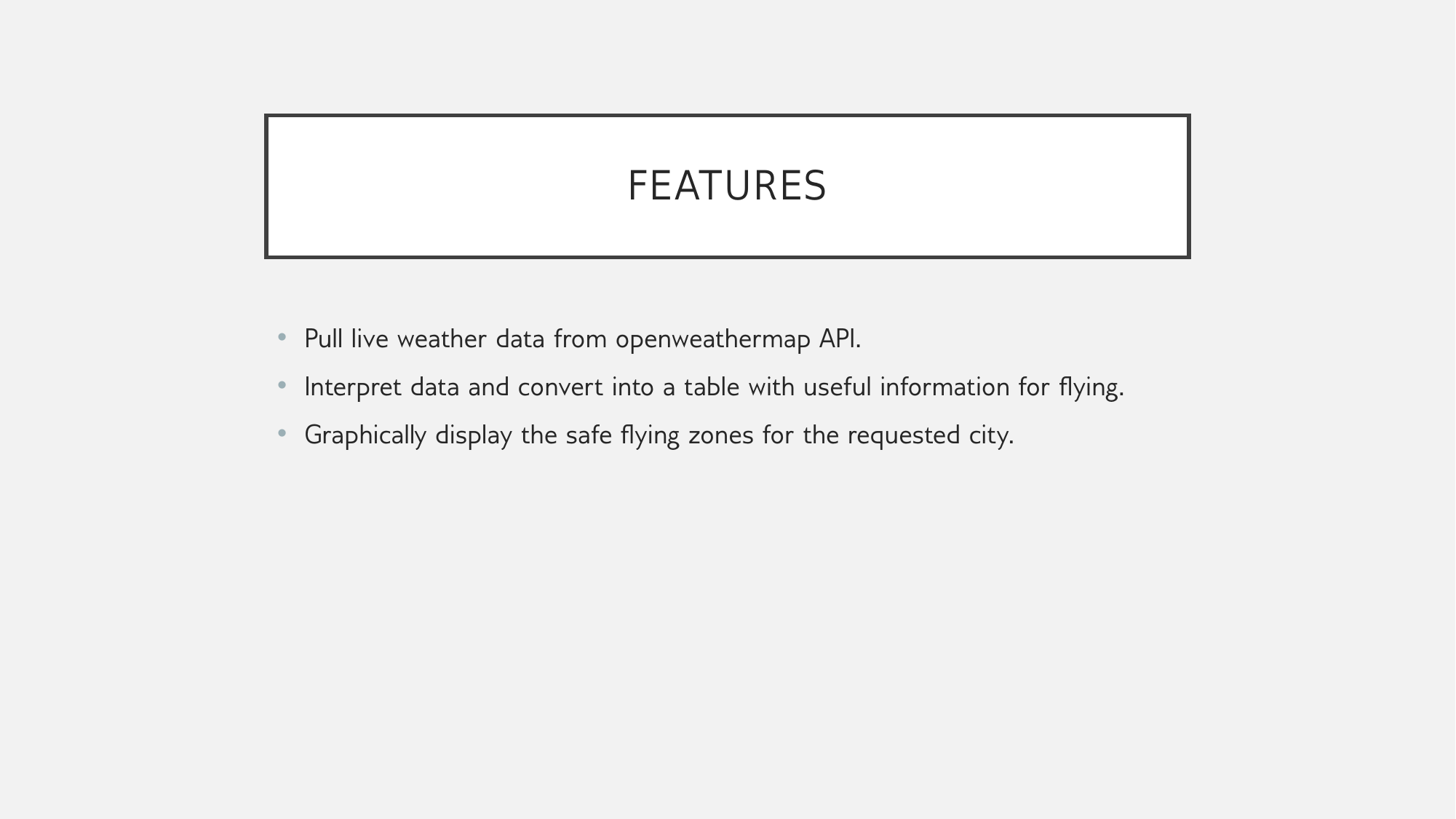

# FEATURES
Pull live weather data from openweathermap API.
Interpret data and convert into a table with useful information for flying.
Graphically display the safe flying zones for the requested city.